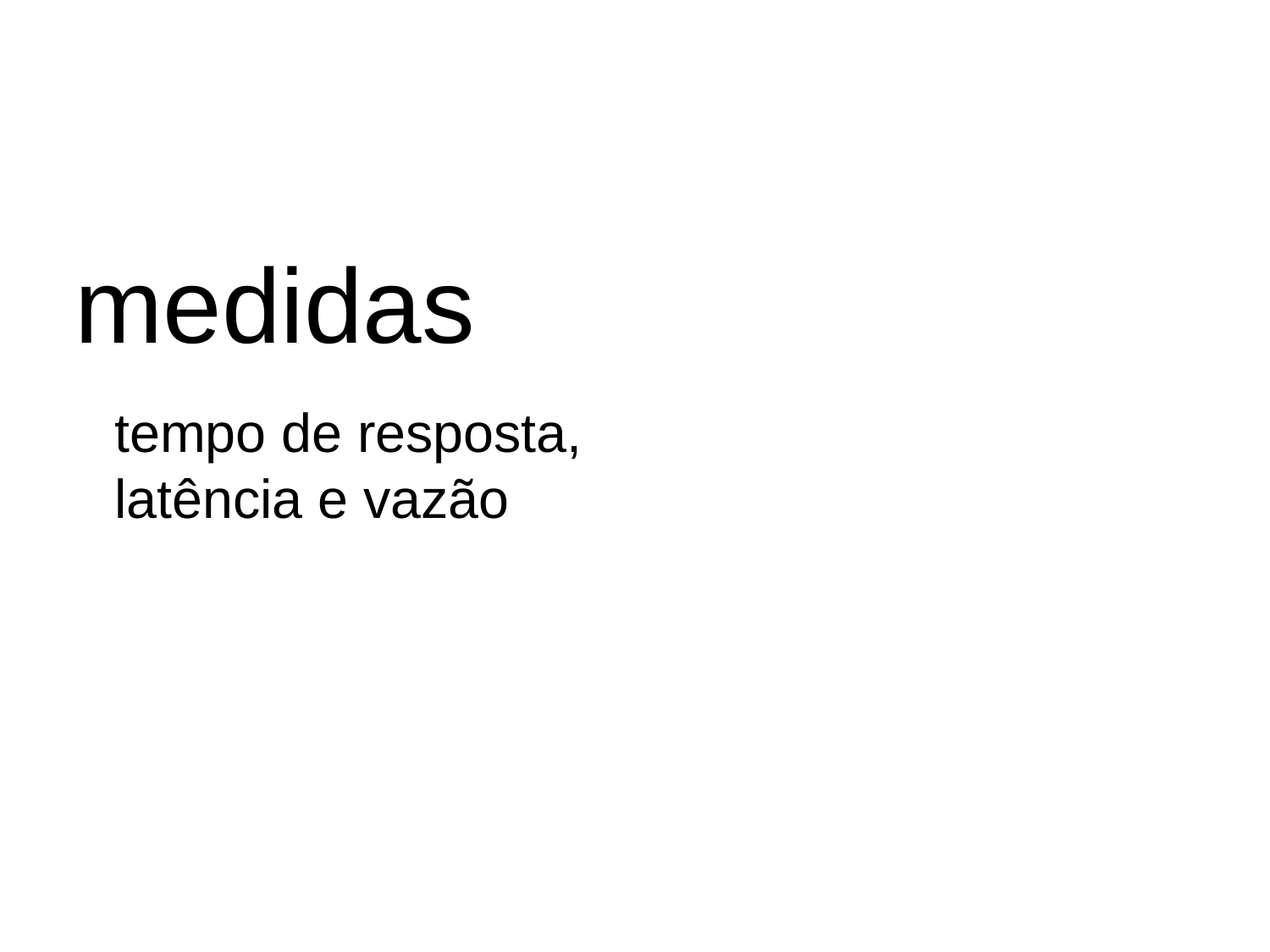

medidas
tempo de resposta,
latência e vazão